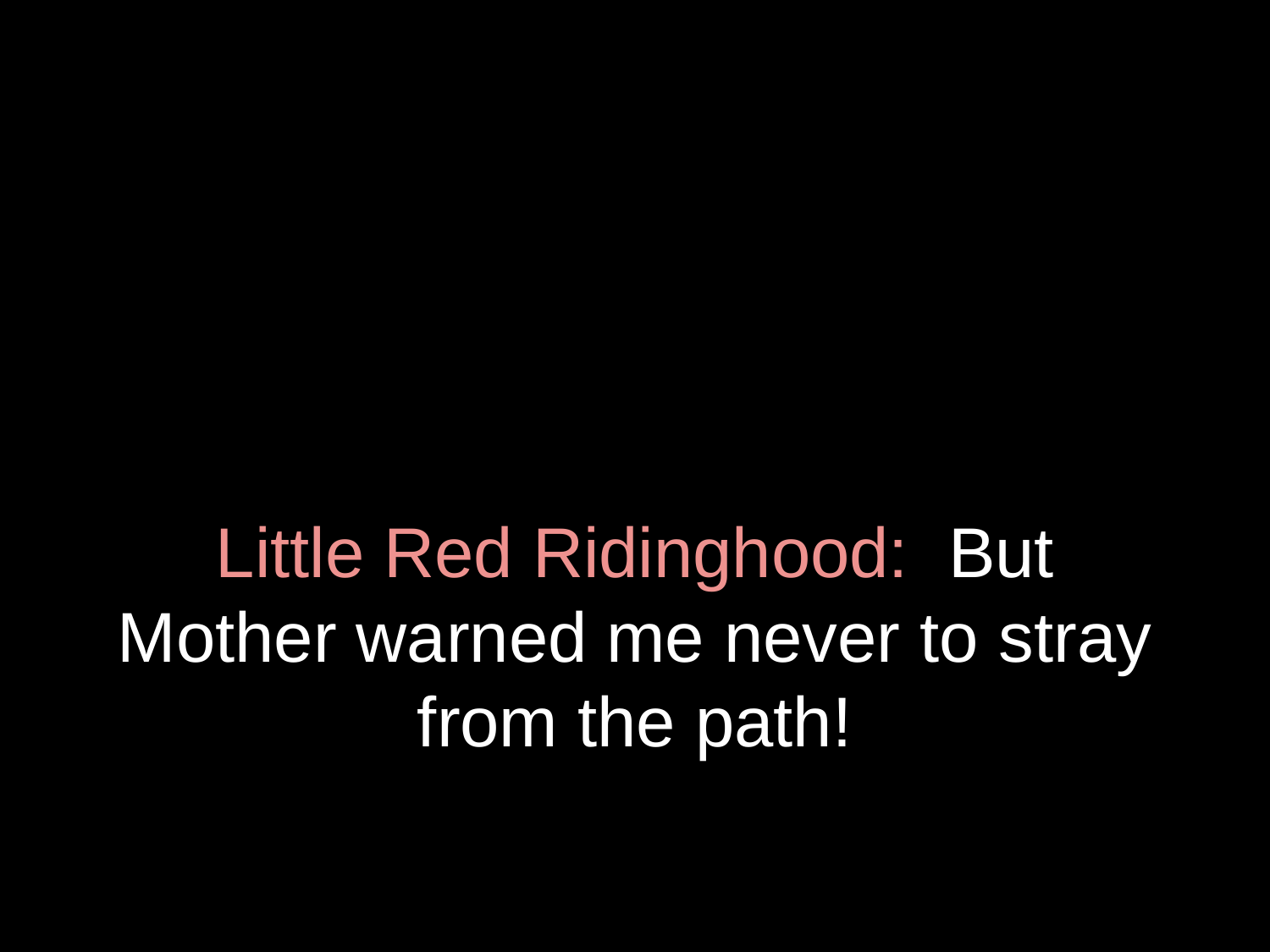

# Little Red Ridinghood:  But Mother warned me never to stray from the path!